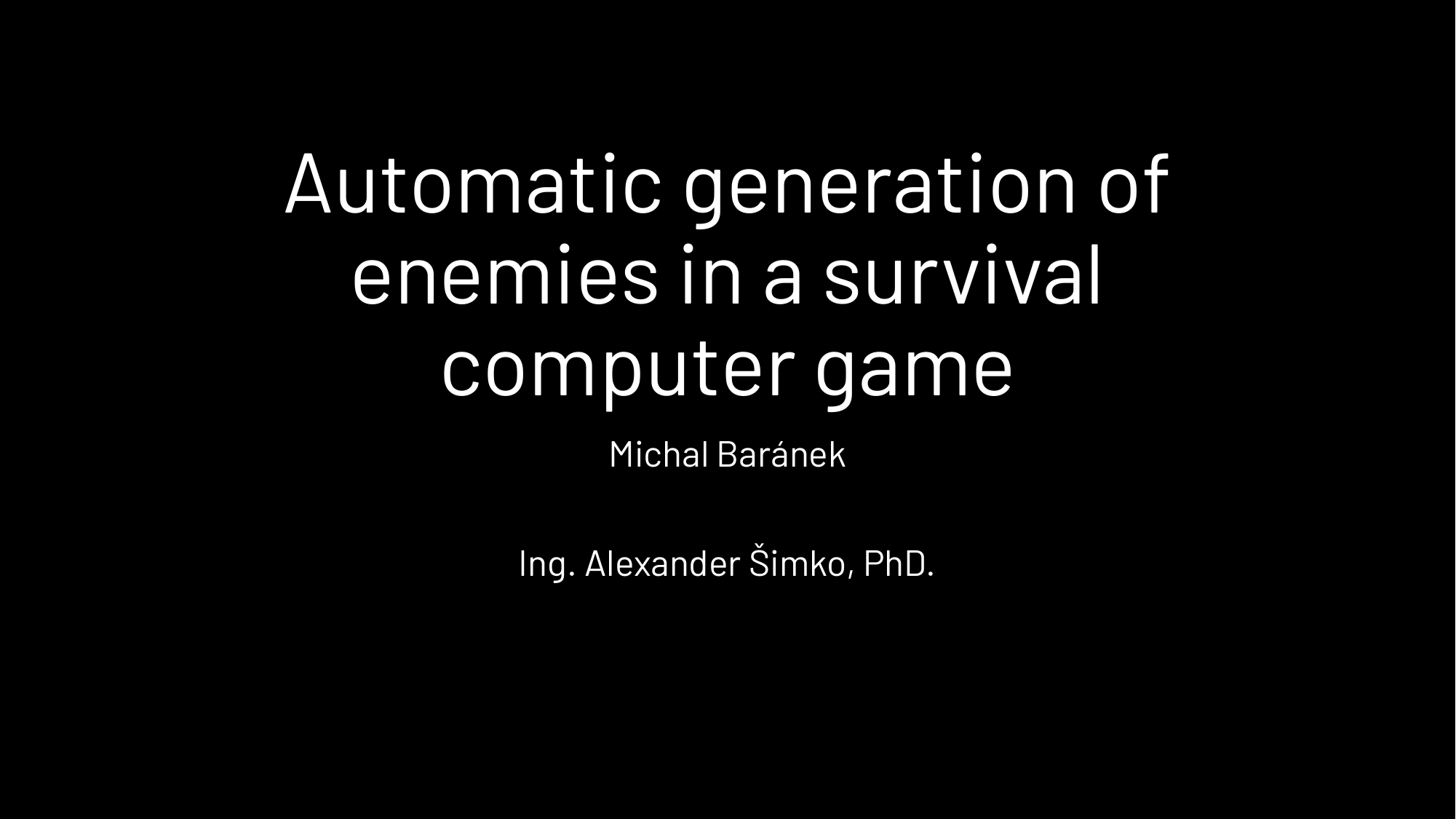

# Automatic generation of enemies in a survival computer game
Michal Baránek

Ing. Alexander Šimko, PhD.